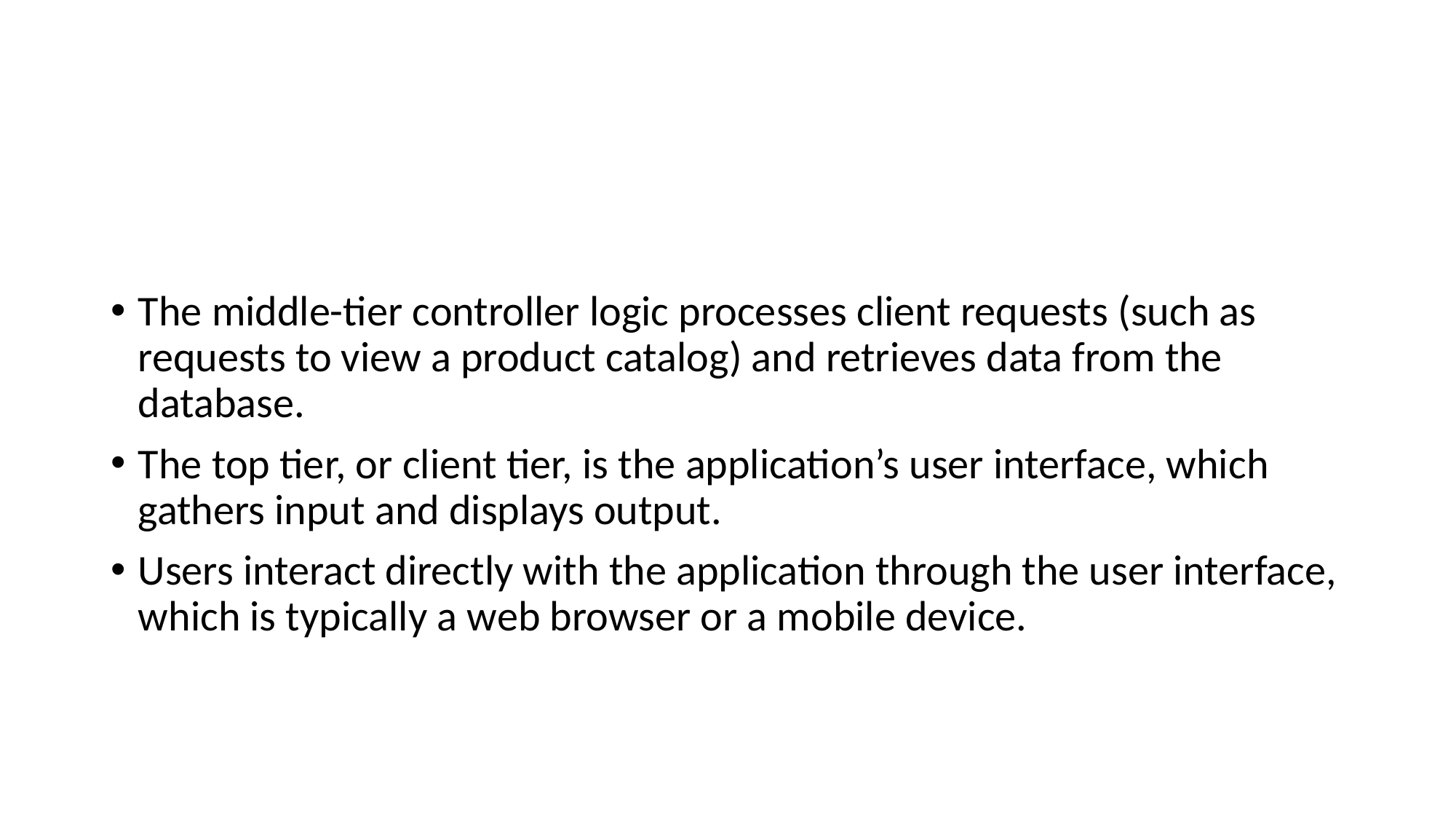

#

The middle-tier controller logic processes client requests (such as requests to view a product catalog) and retrieves data from the database.
The top tier, or client tier, is the application’s user interface, which gathers input and displays output.
Users interact directly with the application through the user interface, which is typically a web browser or a mobile device.